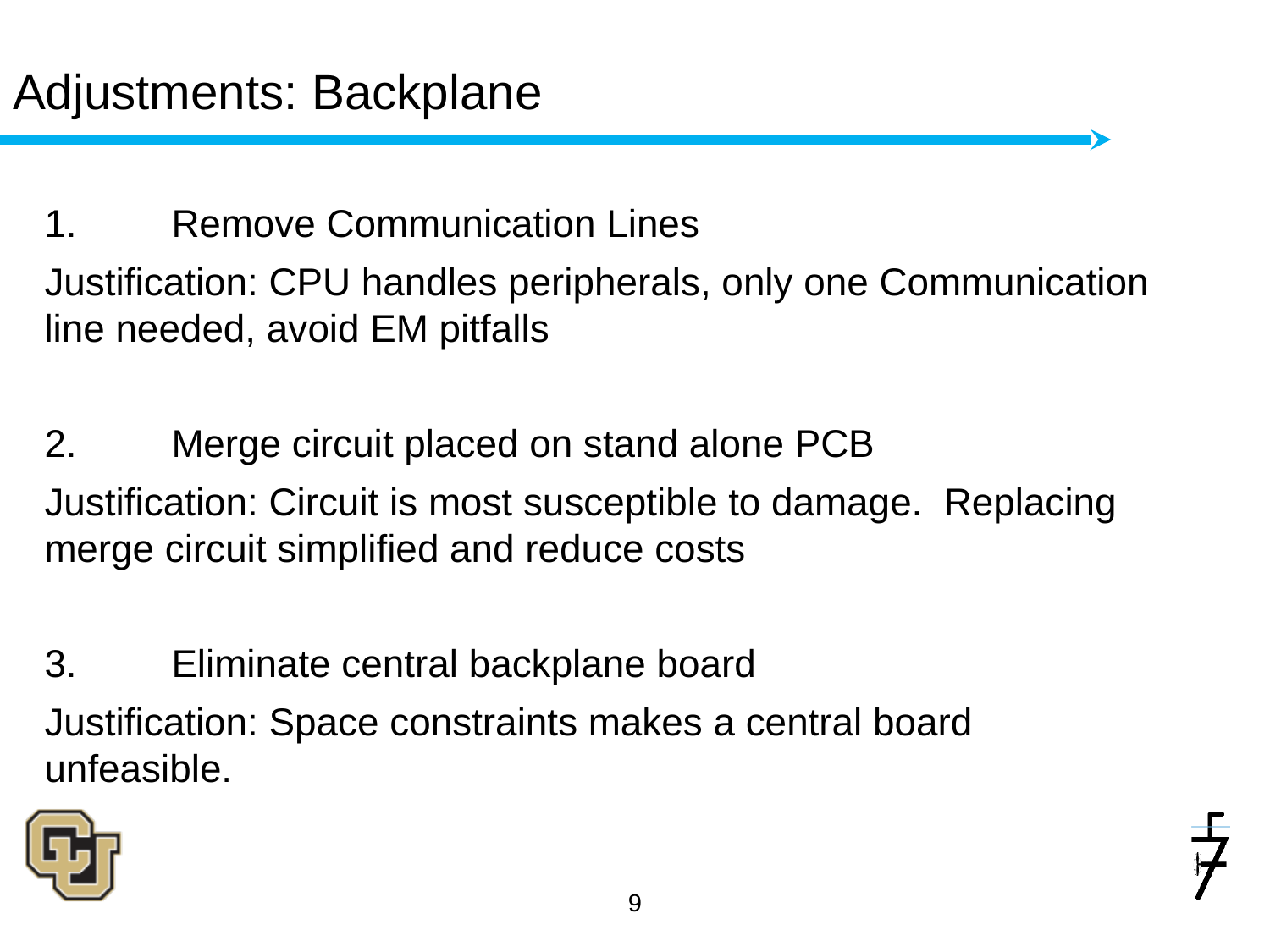

# Adjustments: Backplane
1.	Remove Communication Lines
Justification: CPU handles peripherals, only one Communication line needed, avoid EM pitfalls

2.	Merge circuit placed on stand alone PCB
Justification: Circuit is most susceptible to damage.  Replacing merge circuit simplified and reduce costs

3.	Eliminate central backplane board
Justification: Space constraints makes a central board unfeasible.
9